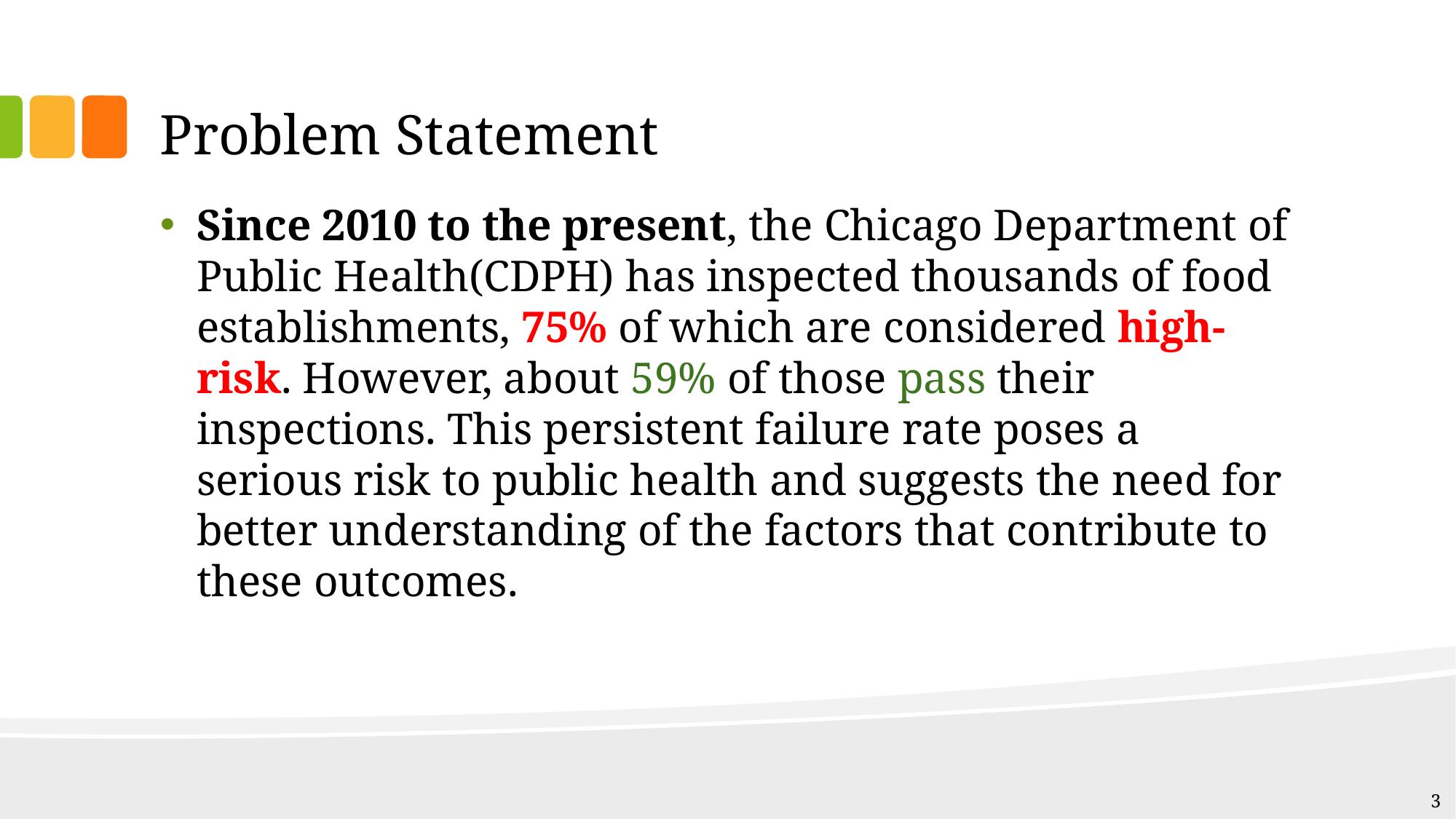

# Problem Statement
Since 2010 to the present, the Chicago Department of Public Health(CDPH) has inspected thousands of food establishments, 75% of which are considered high-risk. However, about 59% of those pass their inspections. This persistent failure rate poses a serious risk to public health and suggests the need for better understanding of the factors that contribute to these outcomes.
3